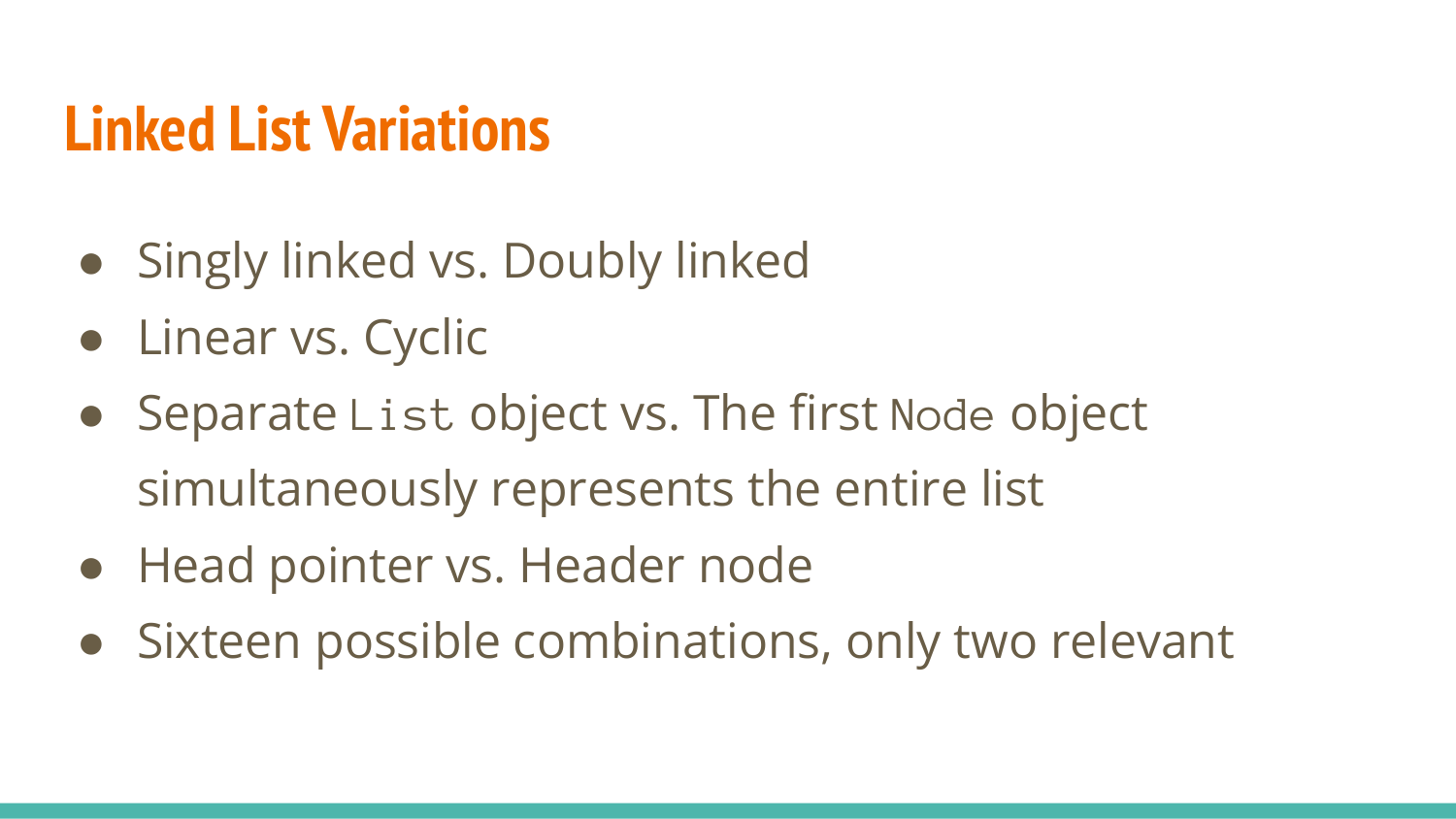

# Linked List Variations
Singly linked vs. Doubly linked
Linear vs. Cyclic
Separate List object vs. The first Node object simultaneously represents the entire list
Head pointer vs. Header node
Sixteen possible combinations, only two relevant